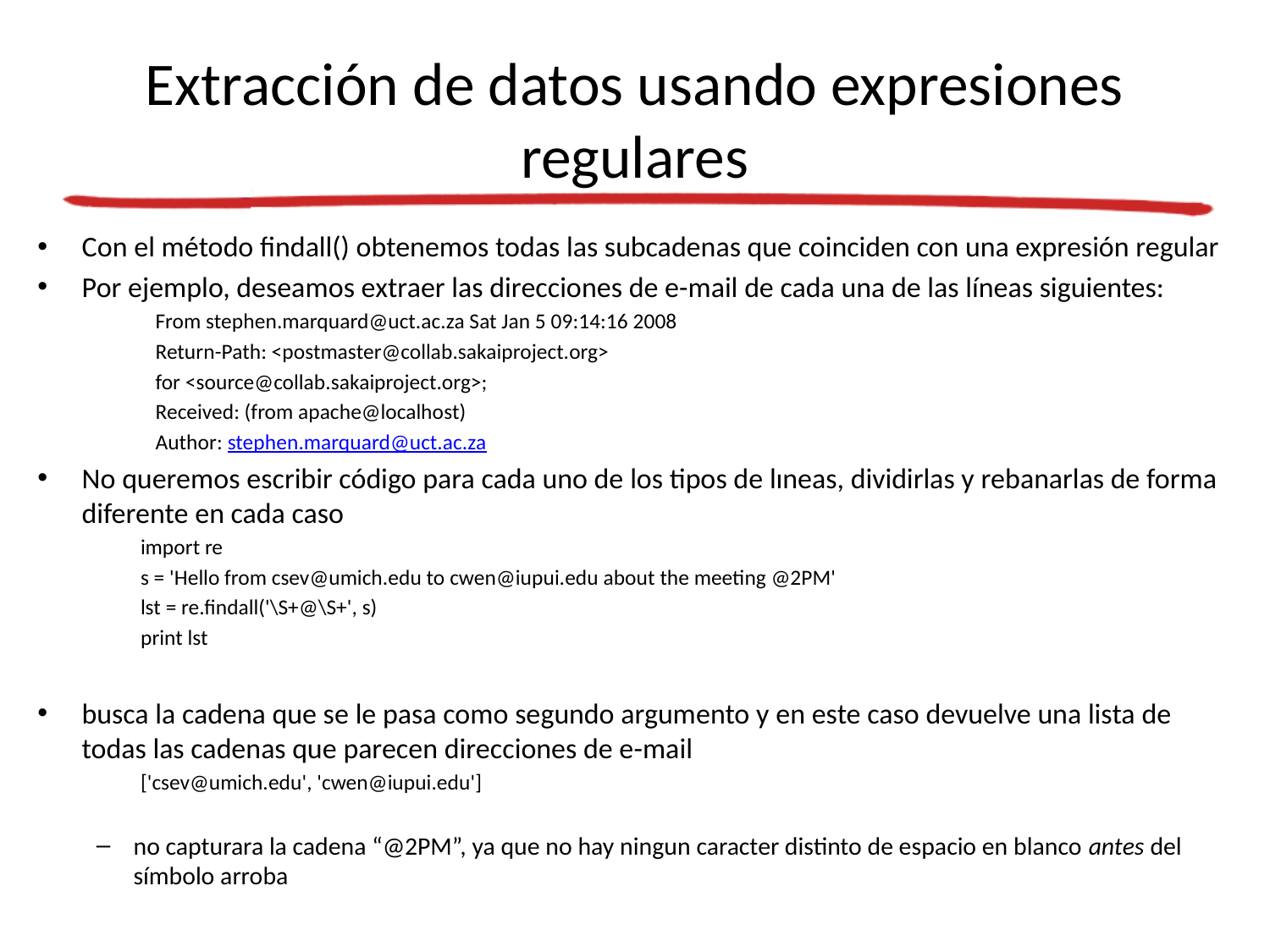

# Extracción de datos usando expresiones regulares
Con el método findall() obtenemos todas las subcadenas que coinciden con una expresión regular
Por ejemplo, deseamos extraer las direcciones de e-mail de cada una de las líneas siguientes:
From stephen.marquard@uct.ac.za Sat Jan 5 09:14:16 2008
Return-Path: <postmaster@collab.sakaiproject.org>
for <source@collab.sakaiproject.org>;
Received: (from apache@localhost)
Author: stephen.marquard@uct.ac.za
No queremos escribir código para cada uno de los tipos de lıneas, dividirlas y rebanarlas de forma diferente en cada caso
import re
s = 'Hello from csev@umich.edu to cwen@iupui.edu about the meeting @2PM'
lst = re.findall('\S+@\S+', s)
print lst

busca la cadena que se le pasa como segundo argumento y en este caso devuelve una lista de todas las cadenas que parecen direcciones de e-mail
['csev@umich.edu', 'cwen@iupui.edu']

no capturara la cadena “@2PM”, ya que no hay ningun caracter distinto de espacio en blanco antes del símbolo arroba